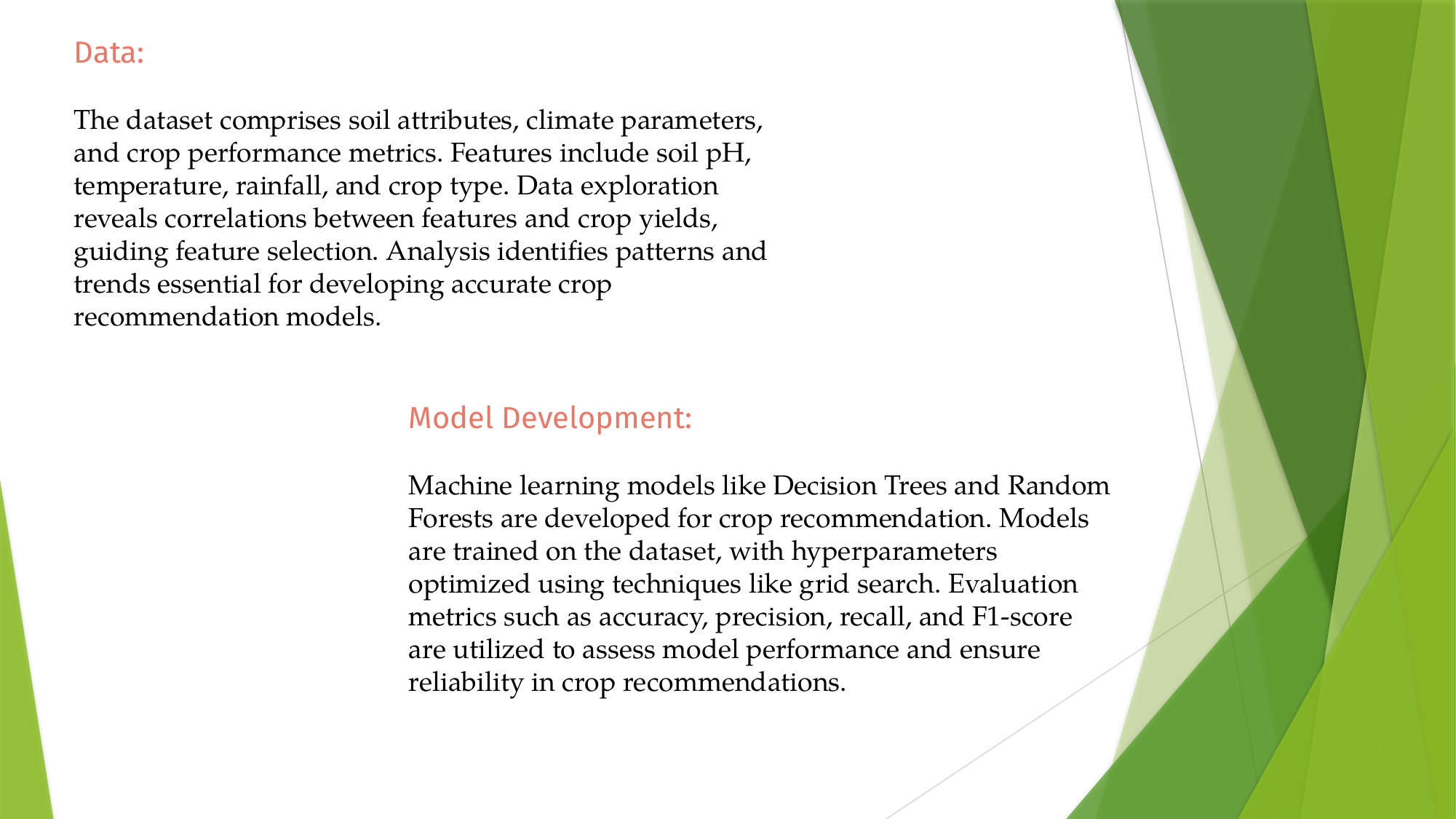

Data:

The dataset comprises soil attributes, climate parameters, and crop performance metrics. Features include soil pH, temperature, rainfall, and crop type. Data exploration reveals correlations between features and crop yields, guiding feature selection. Analysis identifies patterns and trends essential for developing accurate crop recommendation models.
Model Development:

Machine learning models like Decision Trees and Random Forests are developed for crop recommendation. Models are trained on the dataset, with hyperparameters optimized using techniques like grid search. Evaluation metrics such as accuracy, precision, recall, and F1-score are utilized to assess model performance and ensure reliability in crop recommendations.